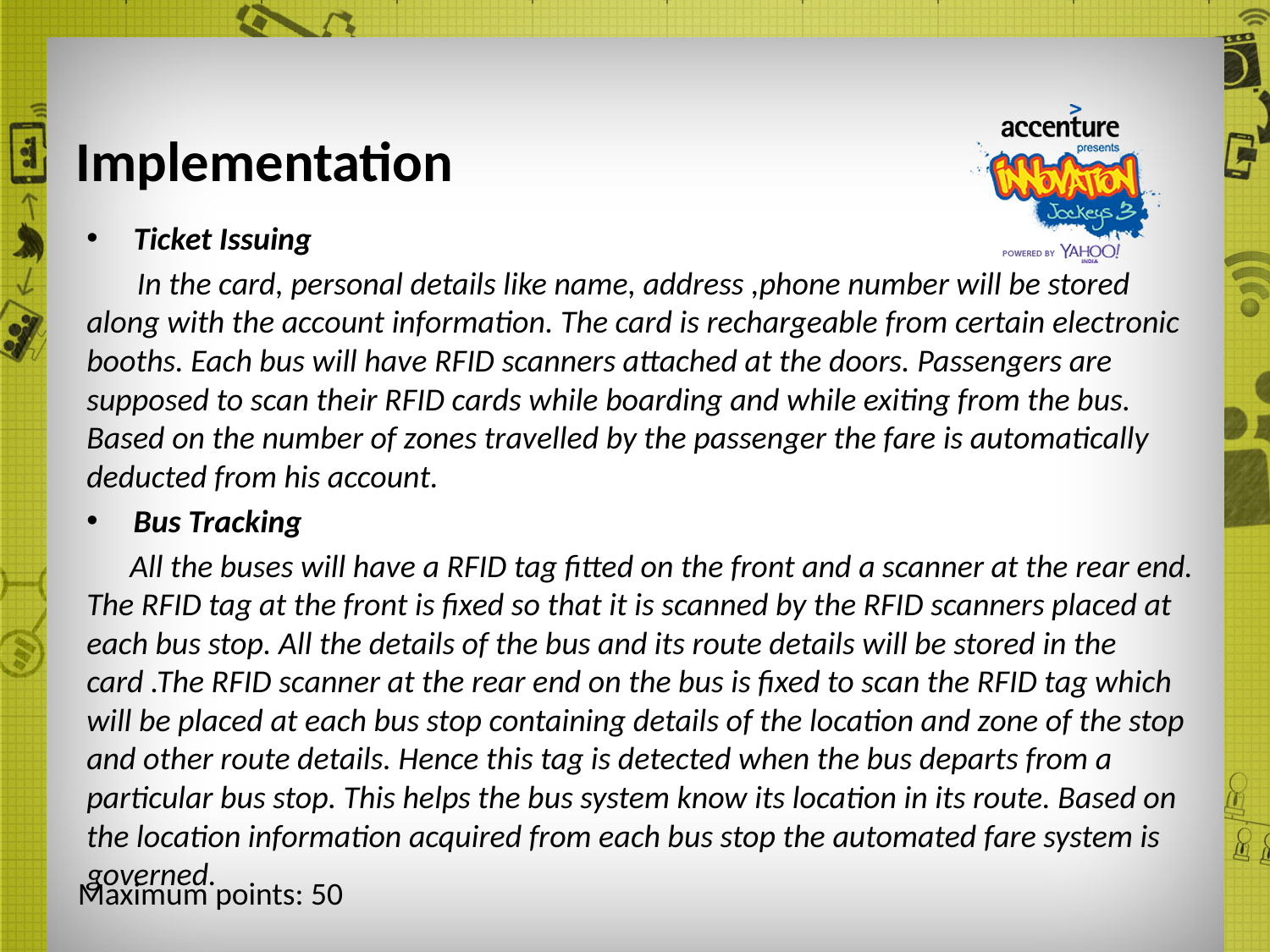

# Implementation
Ticket Issuing
       In the card, personal details like name, address ,phone number will be stored along with the account information. The card is rechargeable from certain electronic booths. Each bus will have RFID scanners attached at the doors. Passengers are supposed to scan their RFID cards while boarding and while exiting from the bus. Based on the number of zones travelled by the passenger the fare is automatically deducted from his account.
Bus Tracking
      All the buses will have a RFID tag fitted on the front and a scanner at the rear end. The RFID tag at the front is fixed so that it is scanned by the RFID scanners placed at each bus stop. All the details of the bus and its route details will be stored in the card .The RFID scanner at the rear end on the bus is fixed to scan the RFID tag which will be placed at each bus stop containing details of the location and zone of the stop and other route details. Hence this tag is detected when the bus departs from a particular bus stop. This helps the bus system know its location in its route. Based on the location information acquired from each bus stop the automated fare system is governed.

Maximum points: 50